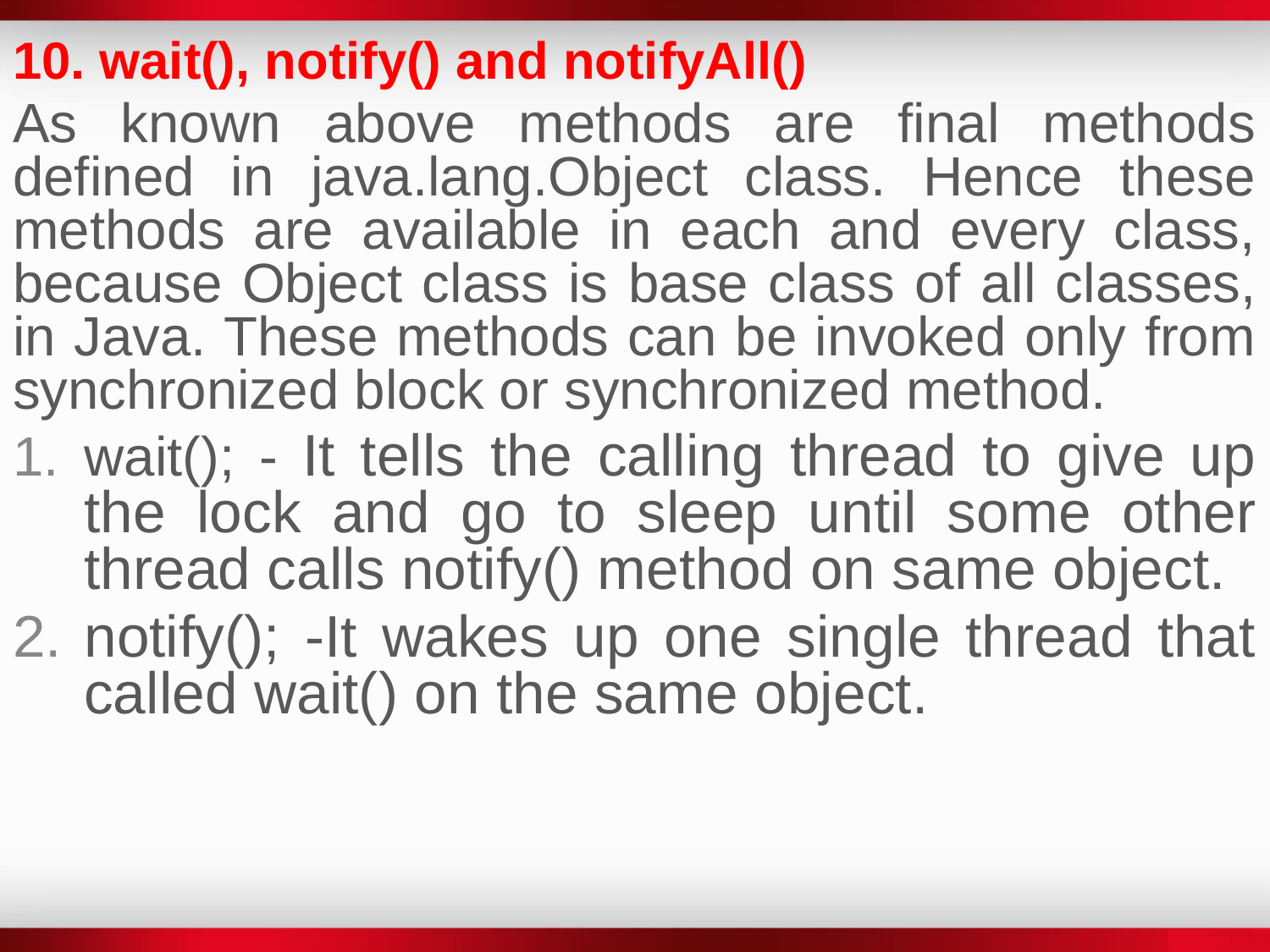

10. wait(), notify() and notifyAll()
As known above methods are final methods defined in java.lang.Object class. Hence these methods are available in each and every class, because Object class is base class of all classes, in Java. These methods can be invoked only from synchronized block or synchronized method.
wait(); - It tells the calling thread to give up the lock and go to sleep until some other thread calls notify() method on same object.
notify(); -It wakes up one single thread that called wait() on the same object.